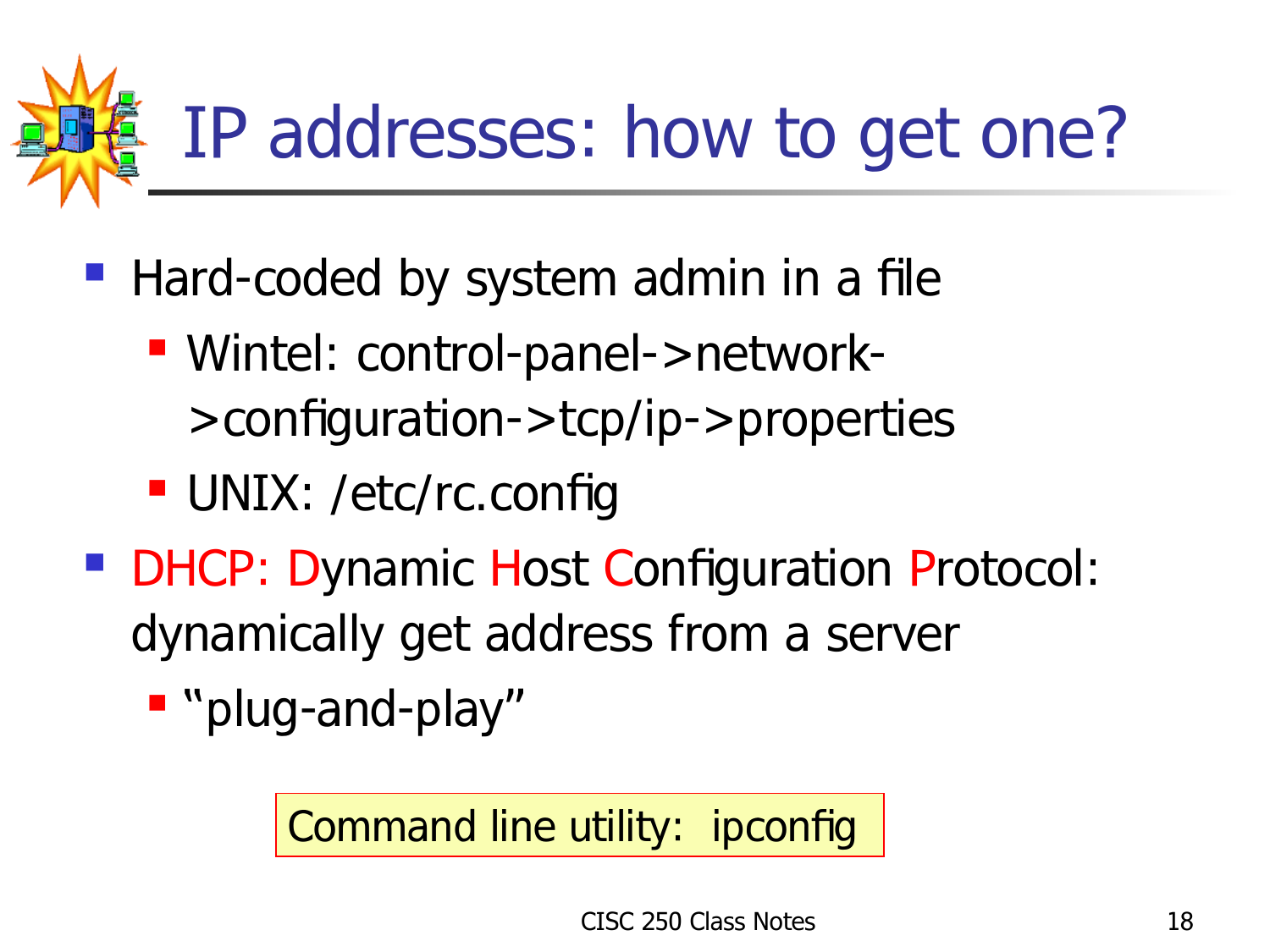

# IP addresses: how to get one?
Hard-coded by system admin in a file
Wintel: control-panel->network->configuration->tcp/ip->properties
UNIX: /etc/rc.config
DHCP: Dynamic Host Configuration Protocol: dynamically get address from a server
“plug-and-play”
Command line utility:  ipconfig

CISC 250 Class Notes
18